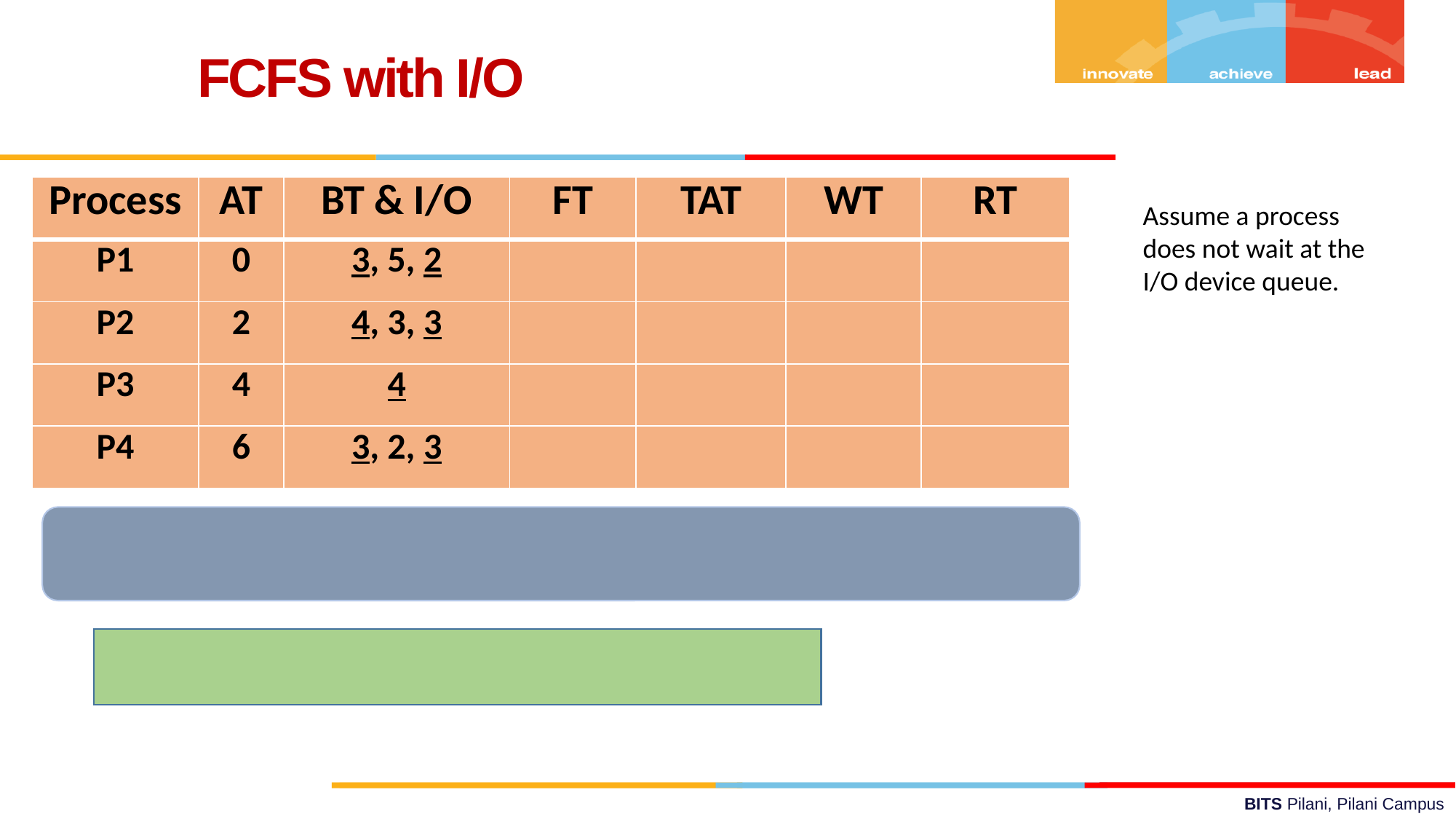

FCFS with I/O
| Process | AT | BT & I/O | FT | TAT | WT | RT |
| --- | --- | --- | --- | --- | --- | --- |
| P1 | 0 | 3, 5, 2 |  |  |  |  |
| P2 | 2 | 4, 3, 3 |  |  |  |  |
| P3 | 4 | 4 |  |  |  |  |
| P4 | 6 | 3, 2, 3 |  |  |  |  |
Assume a process does not wait at the I/O device queue.